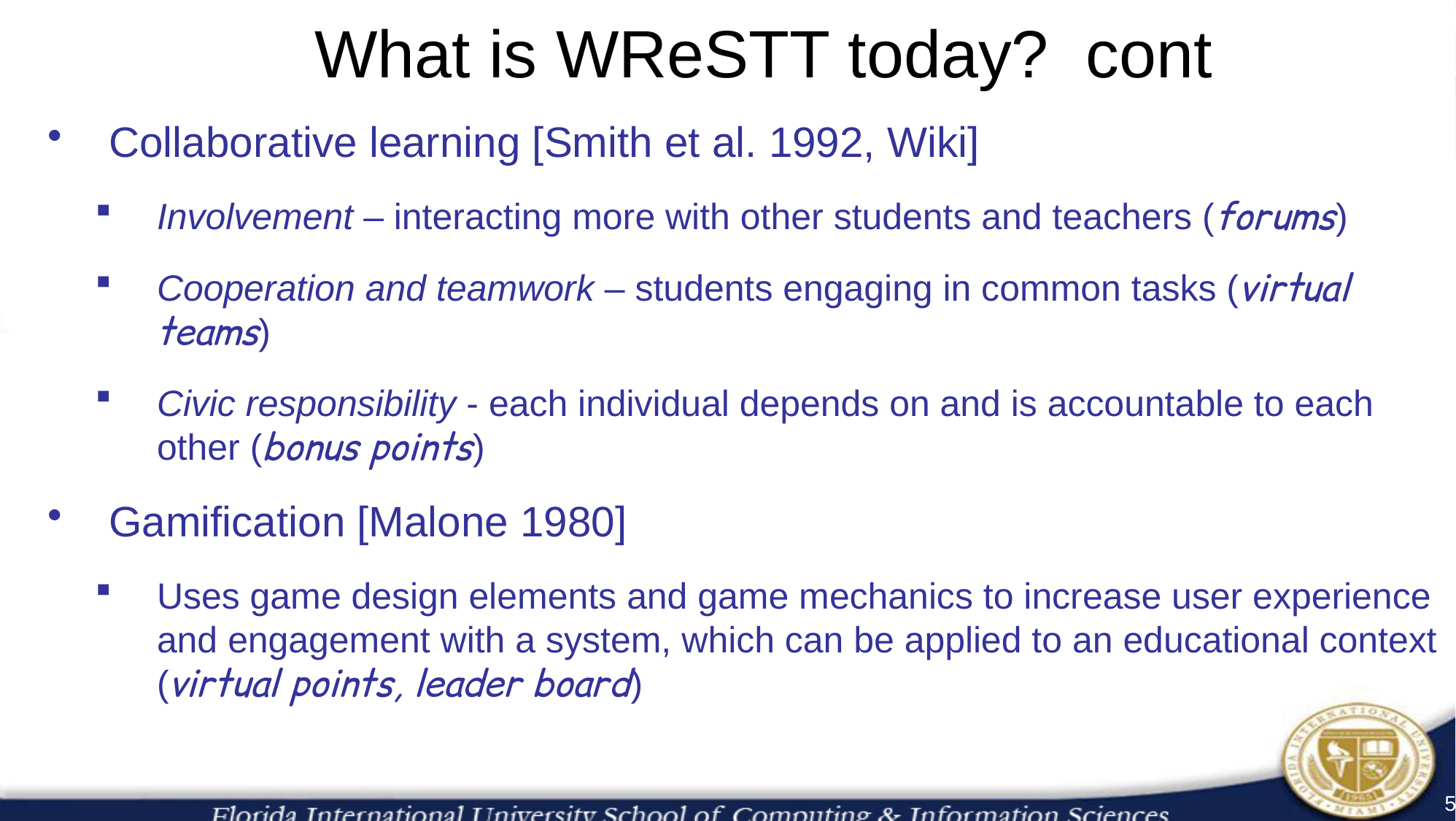

# What is WReSTT today?  cont
Collaborative learning [Smith et al. 1992, Wiki]
Involvement – interacting more with other students and teachers (forums)
Cooperation and teamwork – students engaging in common tasks (virtual teams)
Civic responsibility - each individual depends on and is accountable to each other (bonus points)
Gamification [Malone 1980]
Uses game design elements and game mechanics to increase user experience and engagement with a system, which can be applied to an educational context (virtual points, leader board)

5